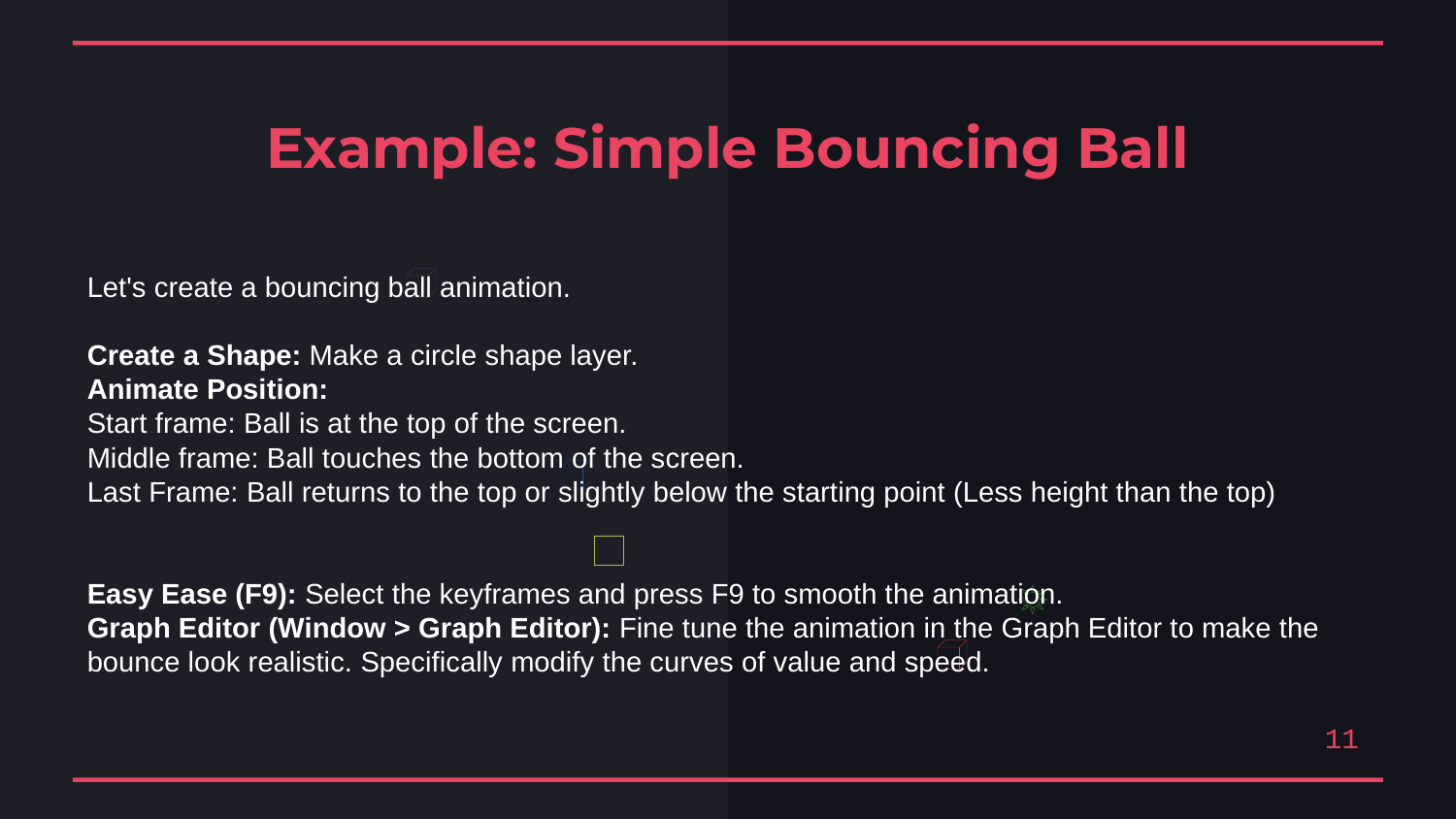

Example: Simple Bouncing Ball
Let's create a bouncing ball animation.

Create a Shape: Make a circle shape layer.
Animate Position:
Start frame: Ball is at the top of the screen.
Middle frame: Ball touches the bottom of the screen.
Last Frame: Ball returns to the top or slightly below the starting point (Less height than the top)

Easy Ease (F9): Select the keyframes and press F9 to smooth the animation.
Graph Editor (Window > Graph Editor): Fine tune the animation in the Graph Editor to make the bounce look realistic. Specifically modify the curves of value and speed.

11